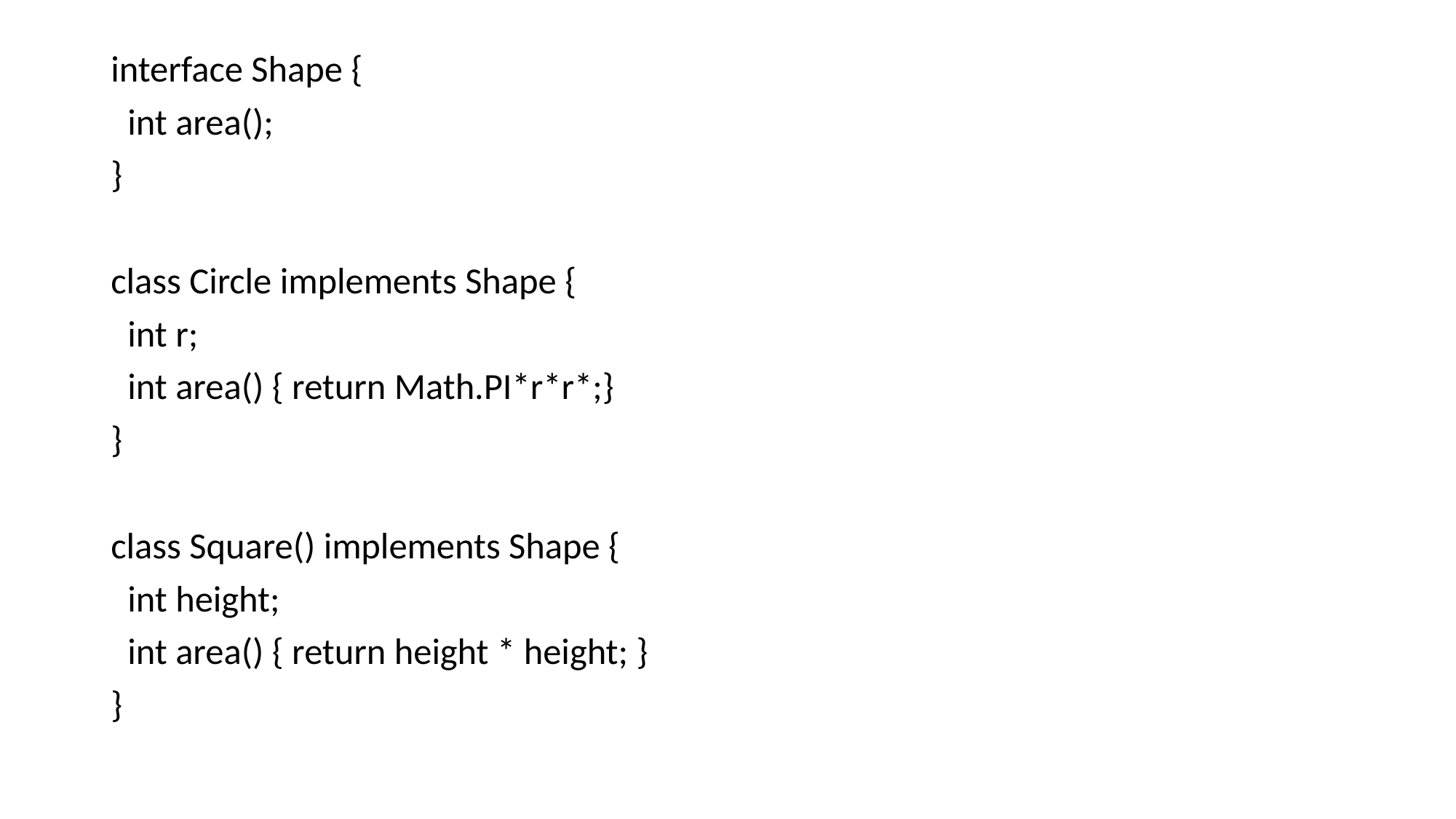

interface Shape {
  int area();
}

class Circle implements Shape {
  int r;
  int area() { return Math.PI*r*r*;}
}

class Square() implements Shape {
  int height;
  int area() { return height * height; }
}